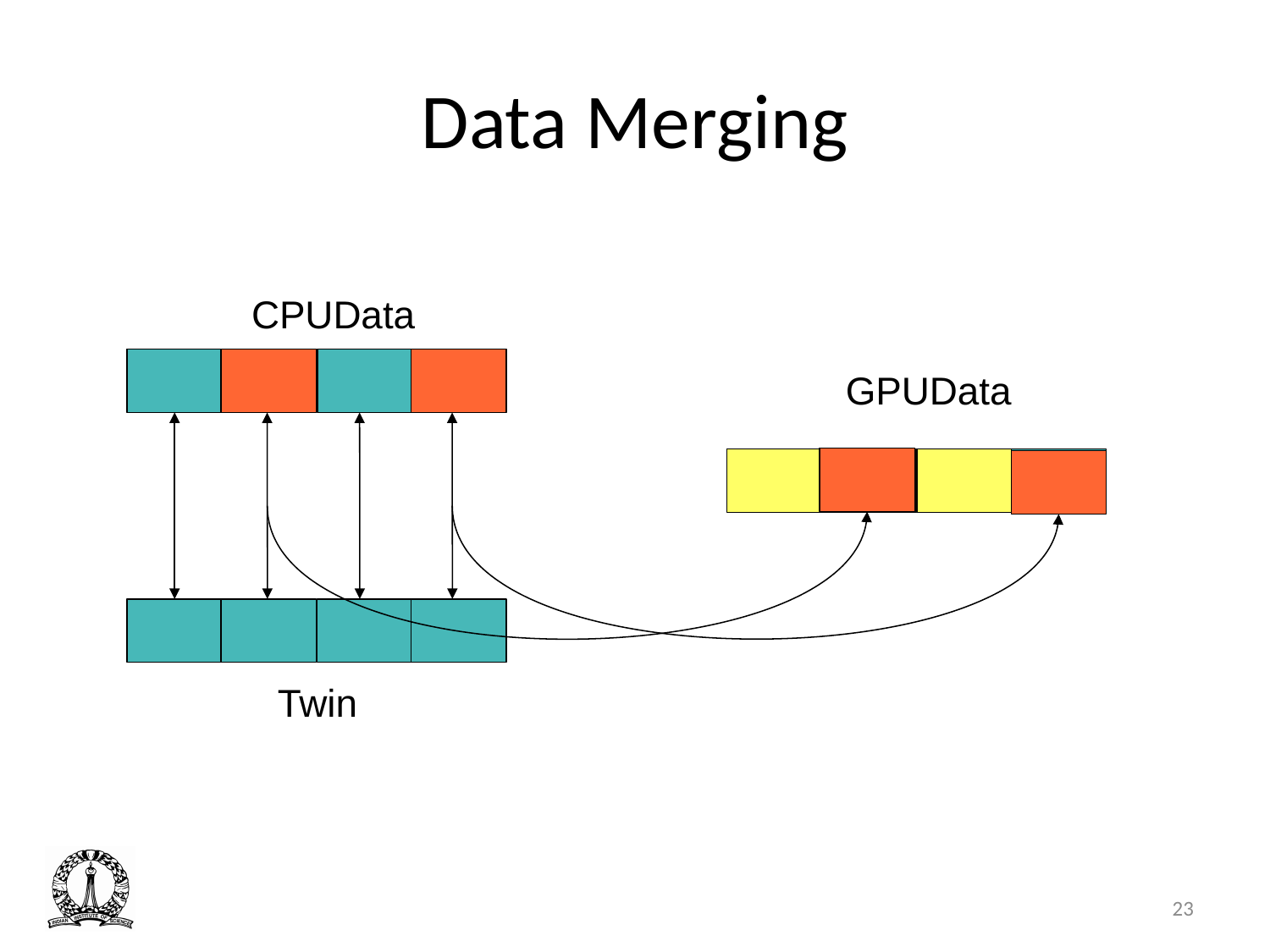

# Data Merging

CPUData

GPUData

Twin
23